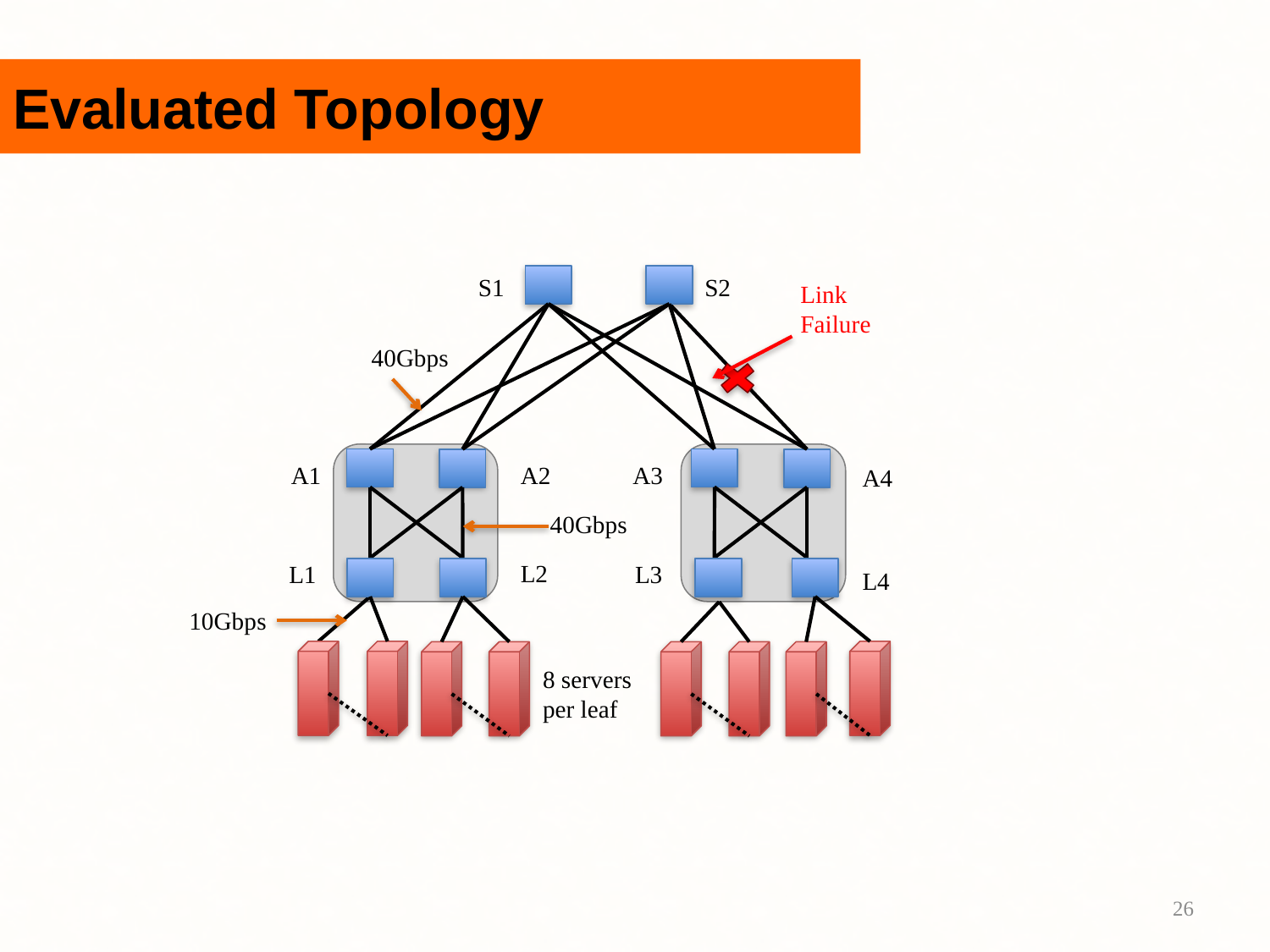

# Evaluated Topology
S1

S2
Link Failure
40Gbps

A1
A2
A3
A4
40Gbps
L2
L1
L3

L4
10Gbps

8 servers
per leaf
26